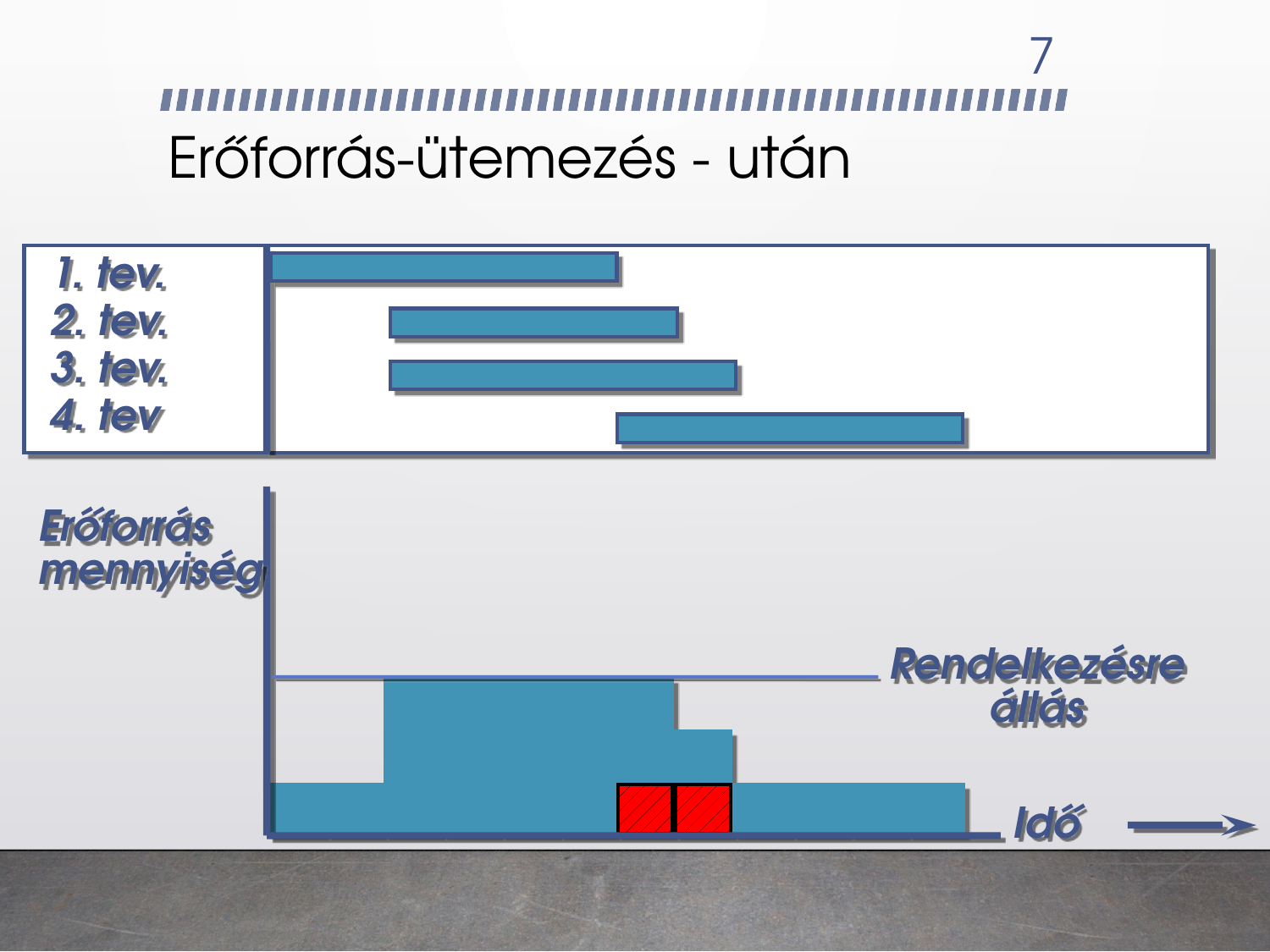

7
# Erőforrás-ütemezés - után

1. tev.
2. tev.
3. tev.
4. tev

Erőforrás
mennyiség
Rendelkezésre
állás

Idő